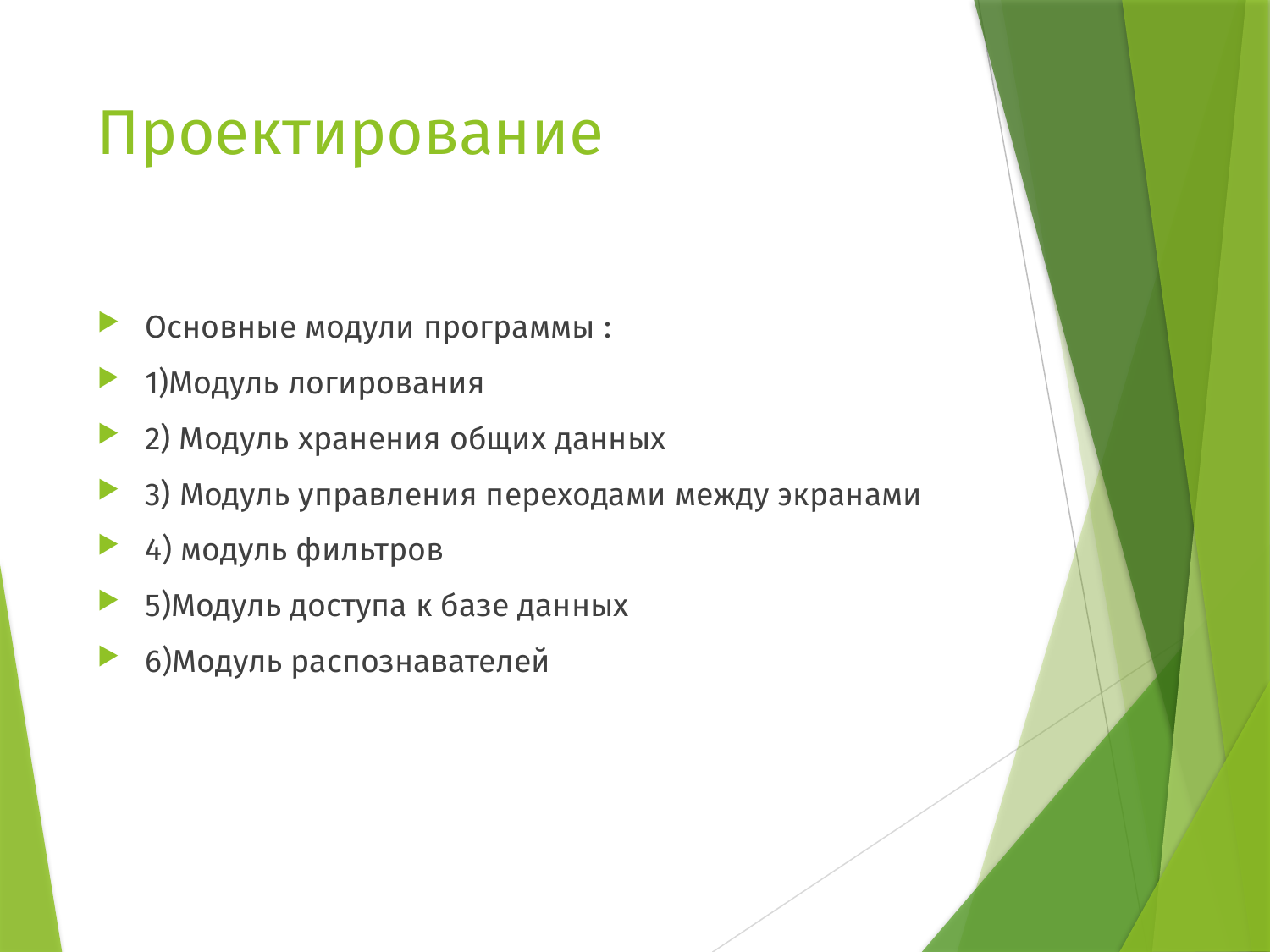

# Проектирование
Основные модули программы :
1)Модуль логирования
2) Модуль хранения общих данных
3) Модуль управления переходами между экранами
4) модуль фильтров
5)Модуль доступа к базе данных
6)Модуль распознавателей